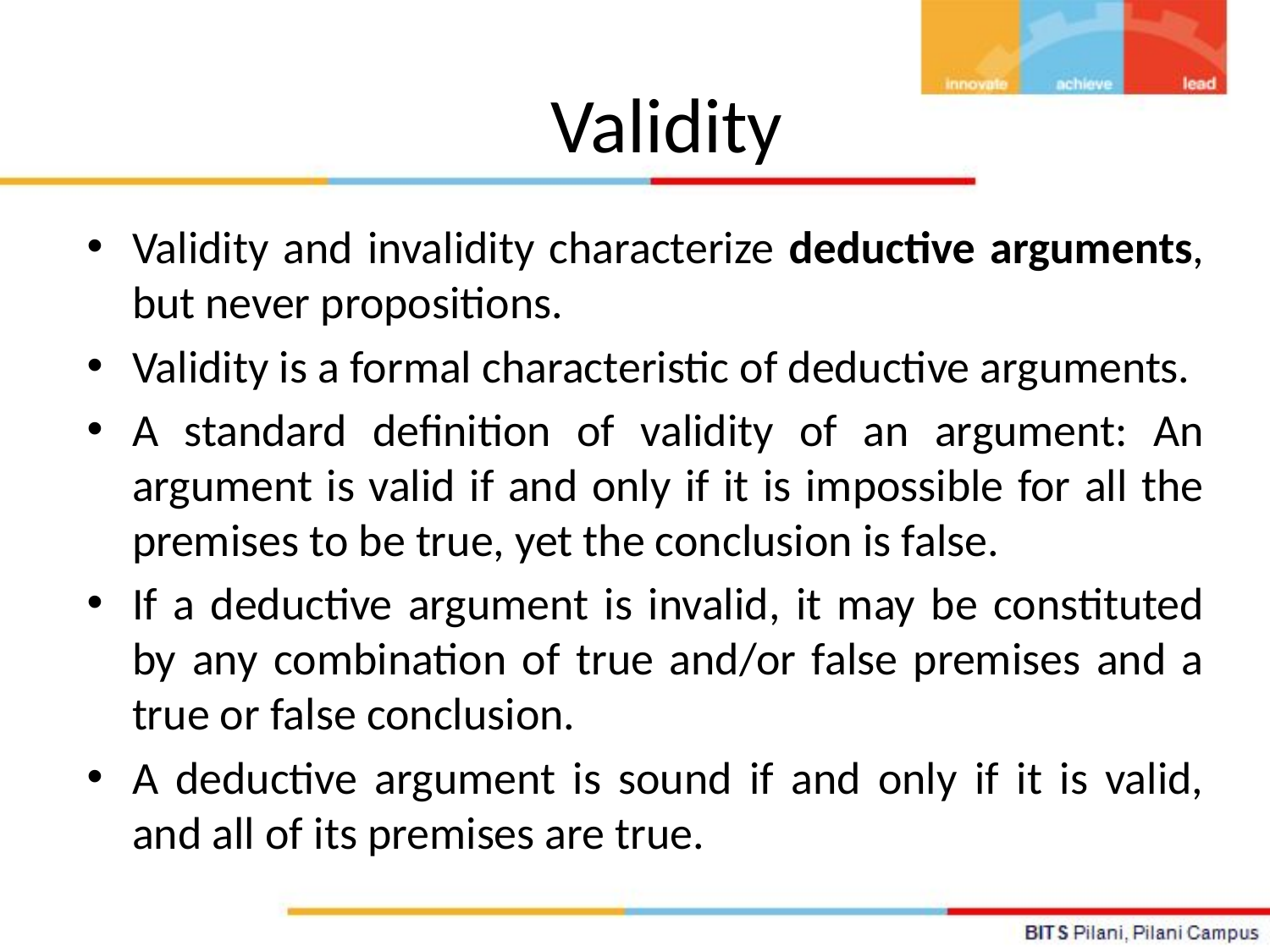

# Validity
Validity and invalidity characterize deductive arguments, but never propositions.
Validity is a formal characteristic of deductive arguments.
A standard definition of validity of an argument: An argument is valid if and only if it is impossible for all the premises to be true, yet the conclusion is false.
If a deductive argument is invalid, it may be constituted by any combination of true and/or false premises and a true or false conclusion.
A deductive argument is sound if and only if it is valid, and all of its premises are true.